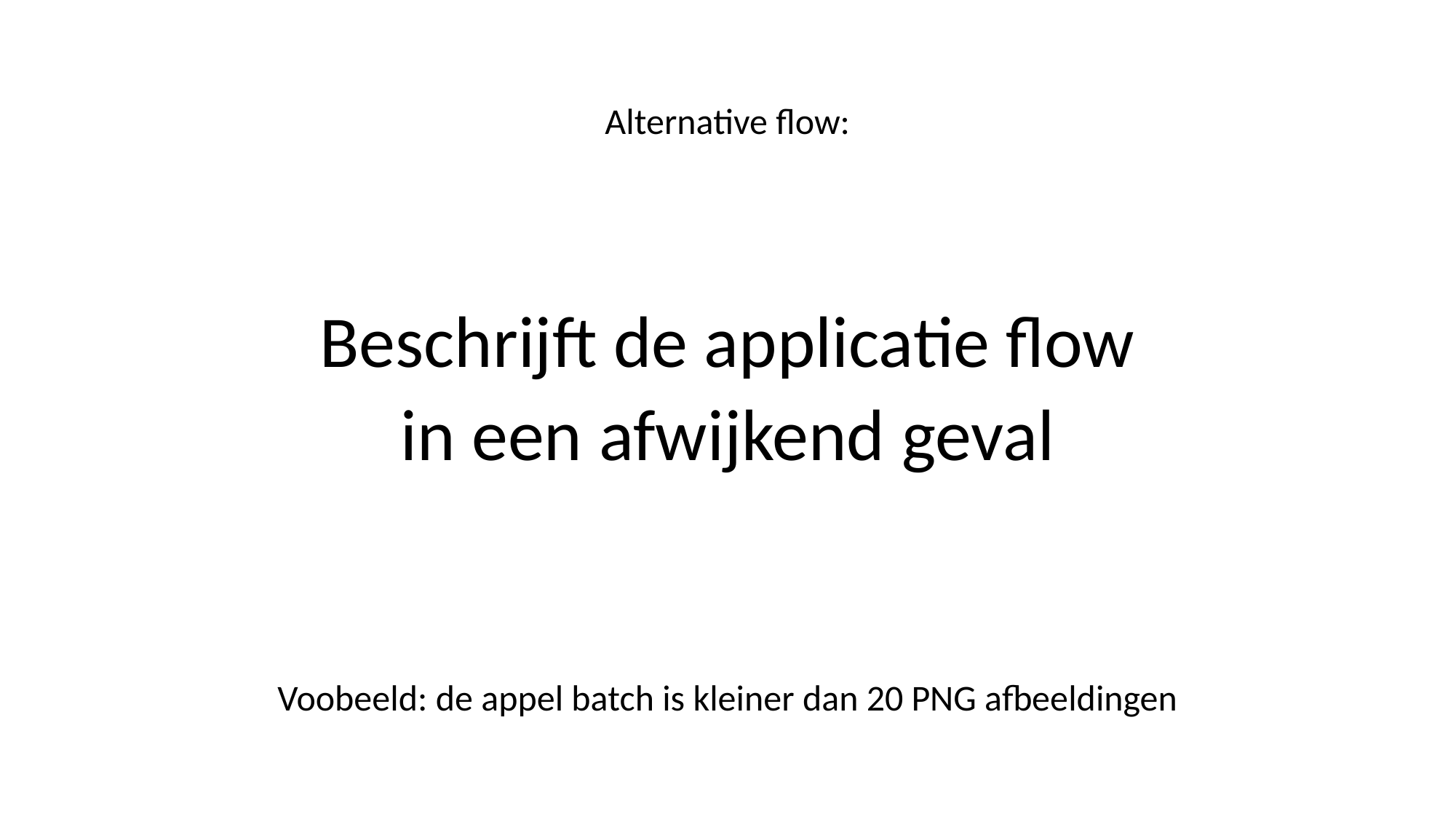

# Alternative flow:

Beschrijft de applicatie flow
in een afwijkend geval

Voobeeld: de appel batch is kleiner dan 20 PNG afbeeldingen